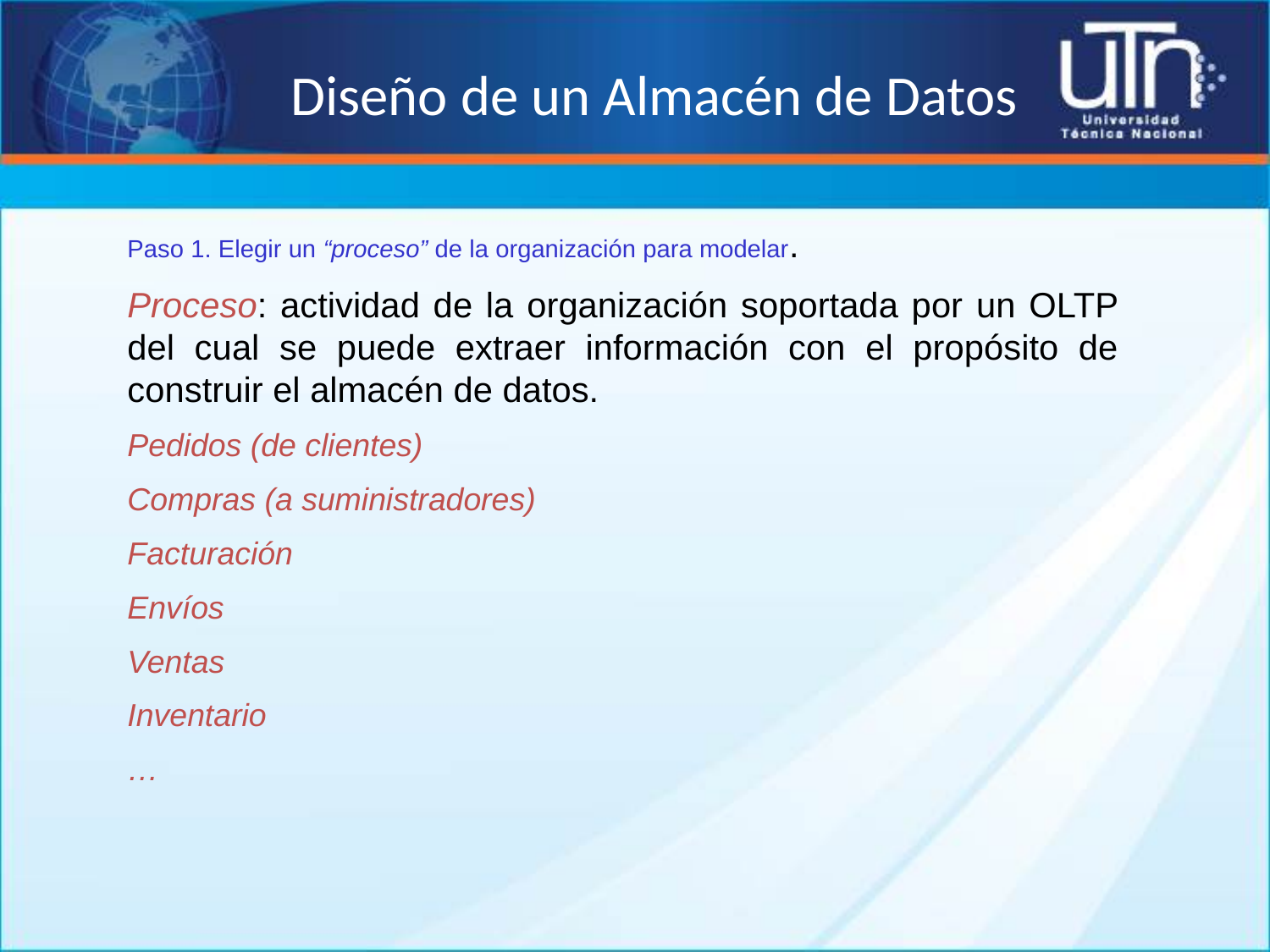

# Diseño de un Almacén de Datos
Paso 1. Elegir un “proceso” de la organización para modelar.
Proceso: actividad de la organización soportada por un OLTP del cual se puede extraer información con el propósito de construir el almacén de datos.
Pedidos (de clientes)
Compras (a suministradores)
Facturación
Envíos
Ventas
Inventario
…